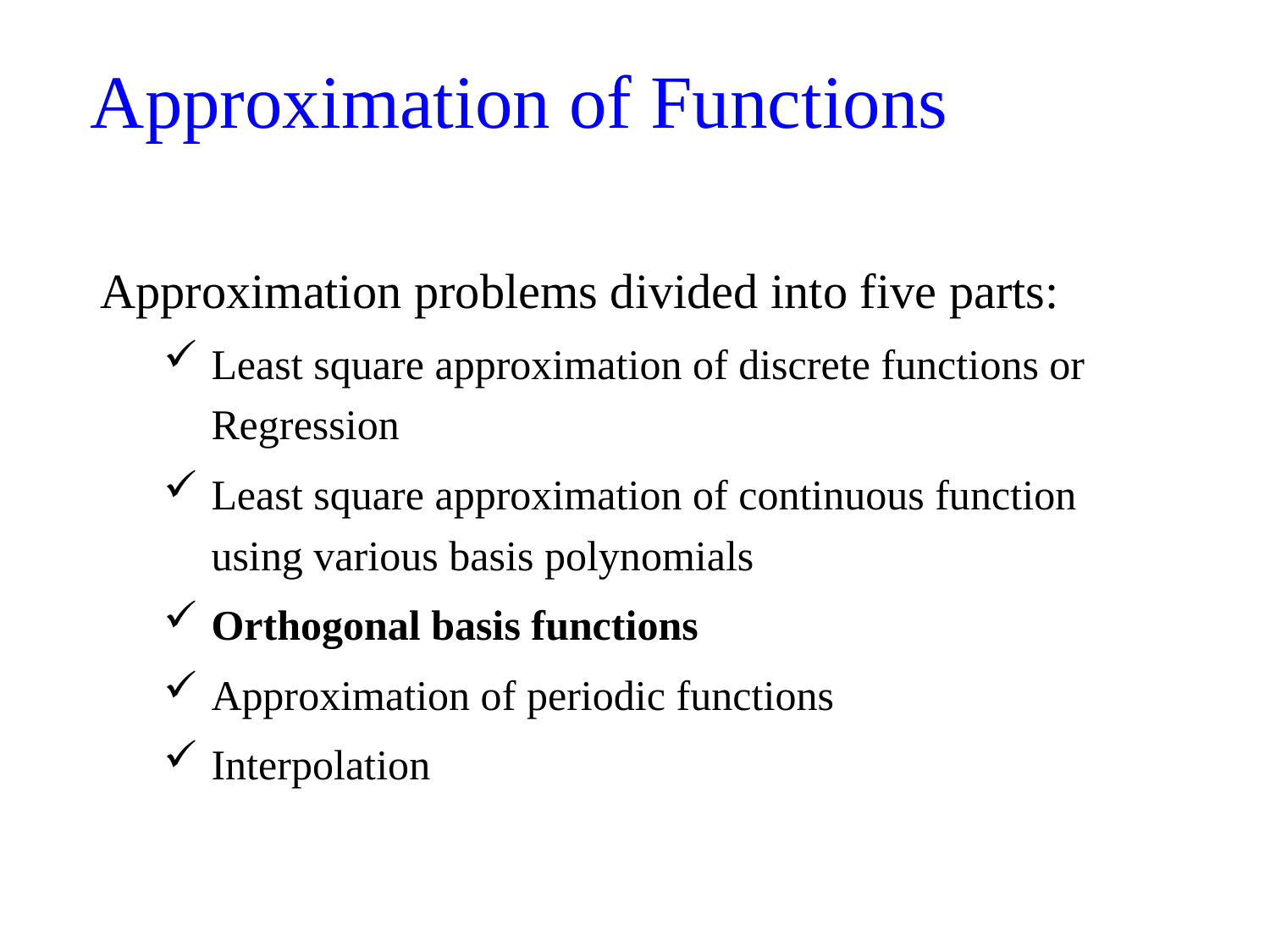

# Approximation of Functions
Approximation problems divided into five parts:
Least square approximation of discrete functions or Regression
Least square approximation of continuous function using various basis polynomials
Orthogonal basis functions
Approximation of periodic functions
Interpolation